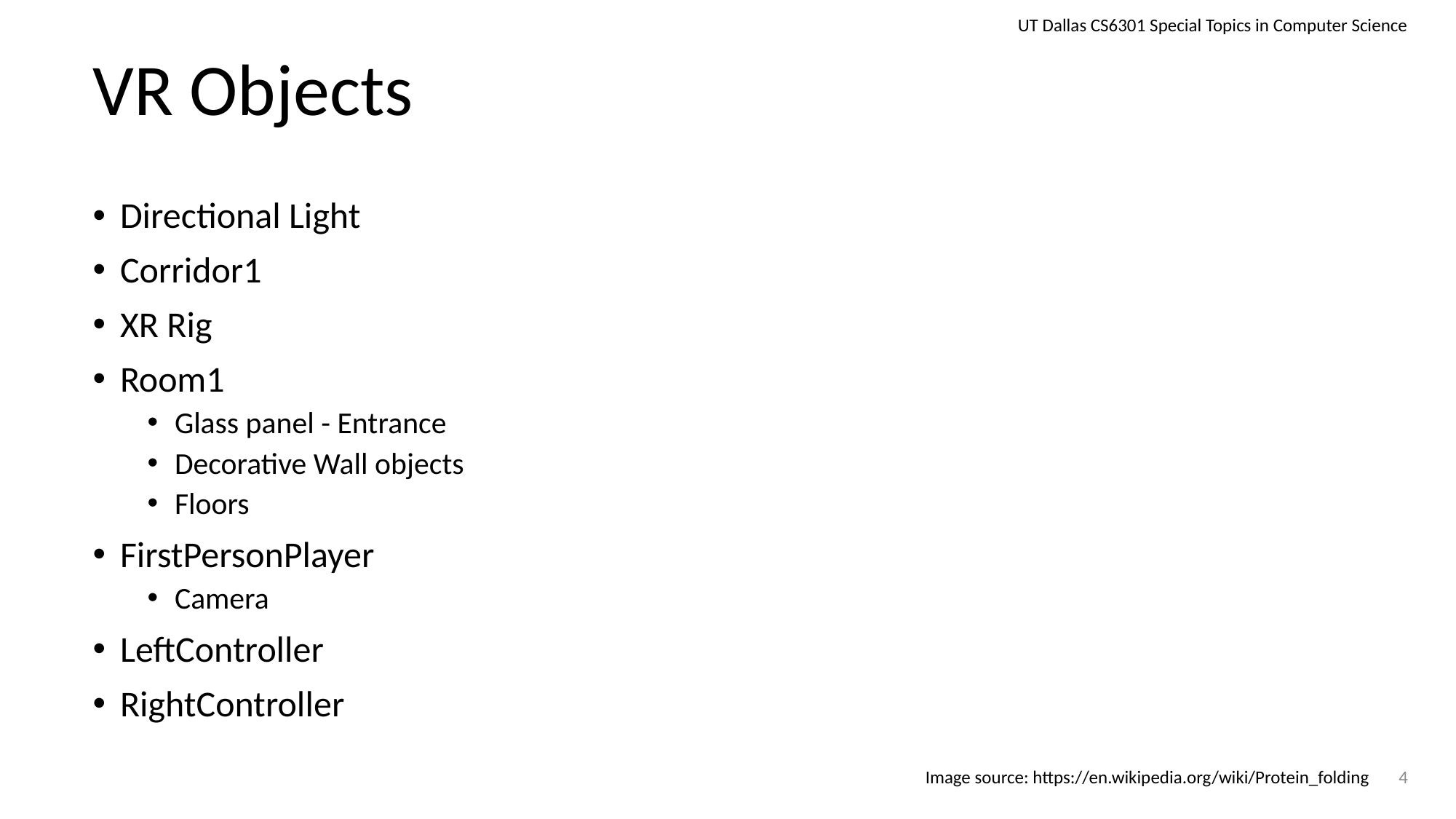

UT Dallas CS6301 Special Topics in Computer Science
# VR Objects
Directional Light
Corridor1
XR Rig
Room1
Glass panel - Entrance
Decorative Wall objects
Floors
FirstPersonPlayer
Camera
LeftController
RightController

4
Image source: https://en.wikipedia.org/wiki/Protein_folding